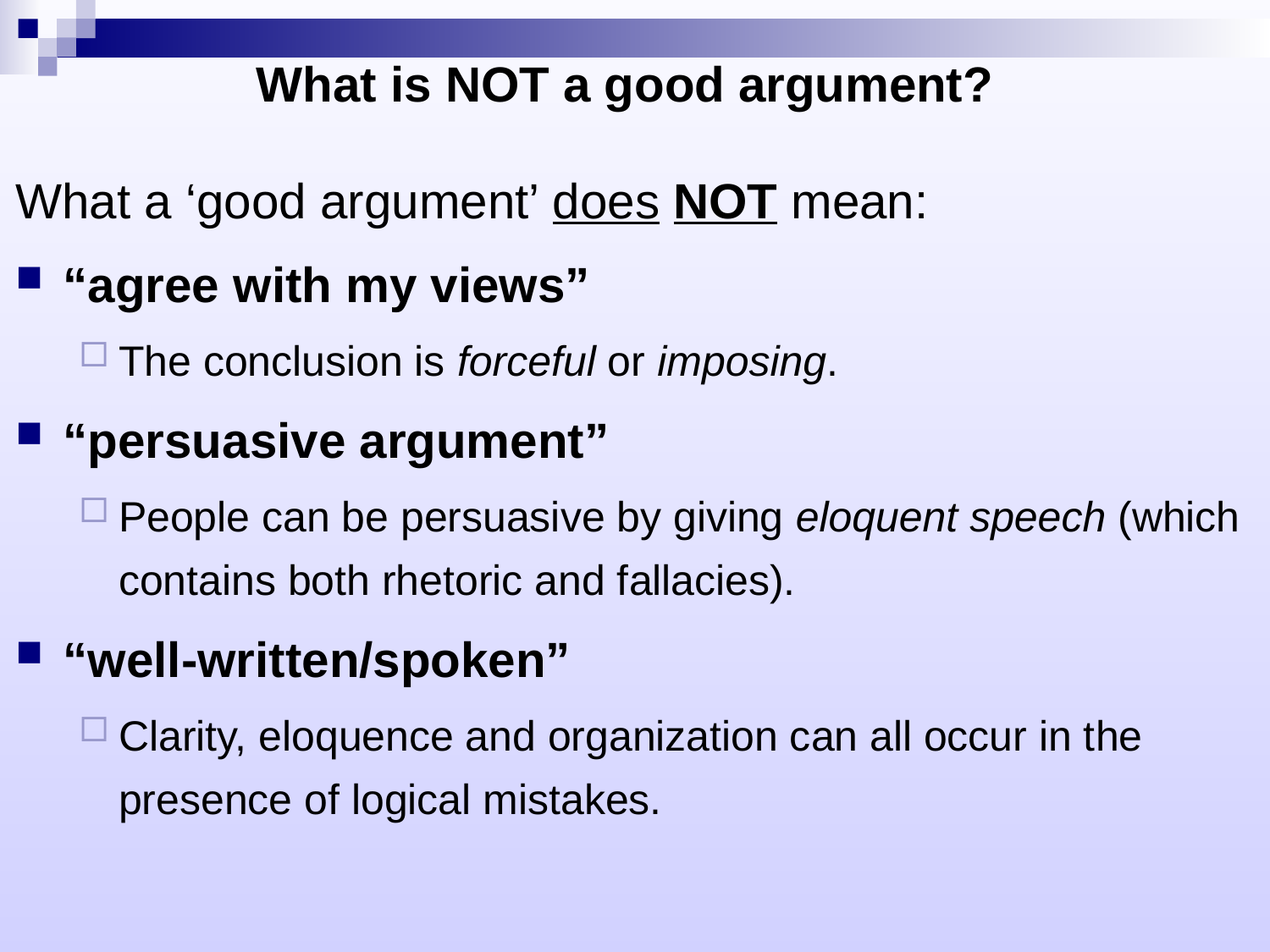

What is NOT a good argument?
What a ‘good argument’ does NOT mean:
“agree with my views”
The conclusion is forceful or imposing.
“persuasive argument”
People can be persuasive by giving eloquent speech (which contains both rhetoric and fallacies).
“well-written/spoken”
Clarity, eloquence and organization can all occur in the presence of logical mistakes.